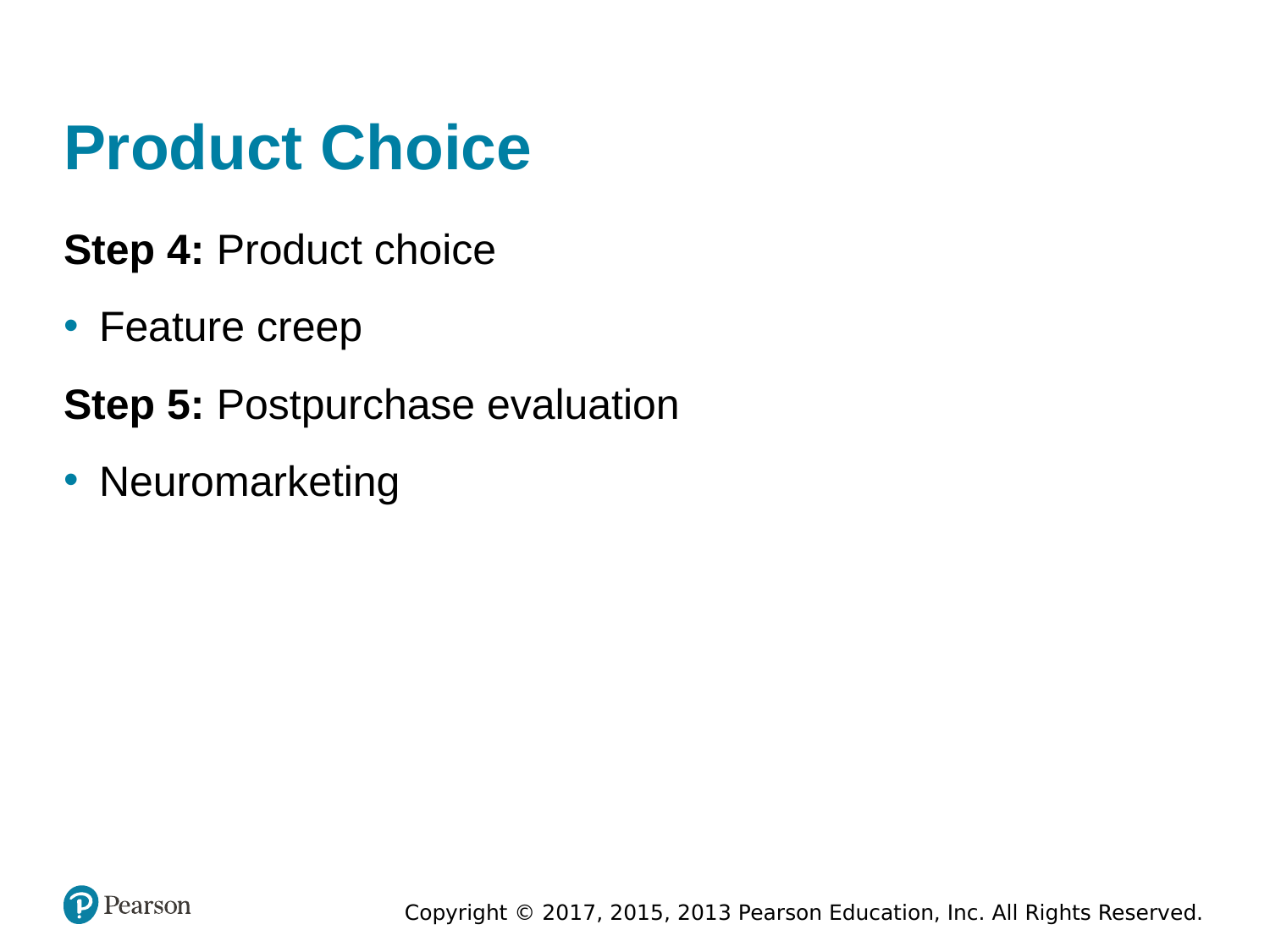

# Product Choice
Step 4: Product choice
Feature creep
Step 5: Postpurchase evaluation
Neuromarketing